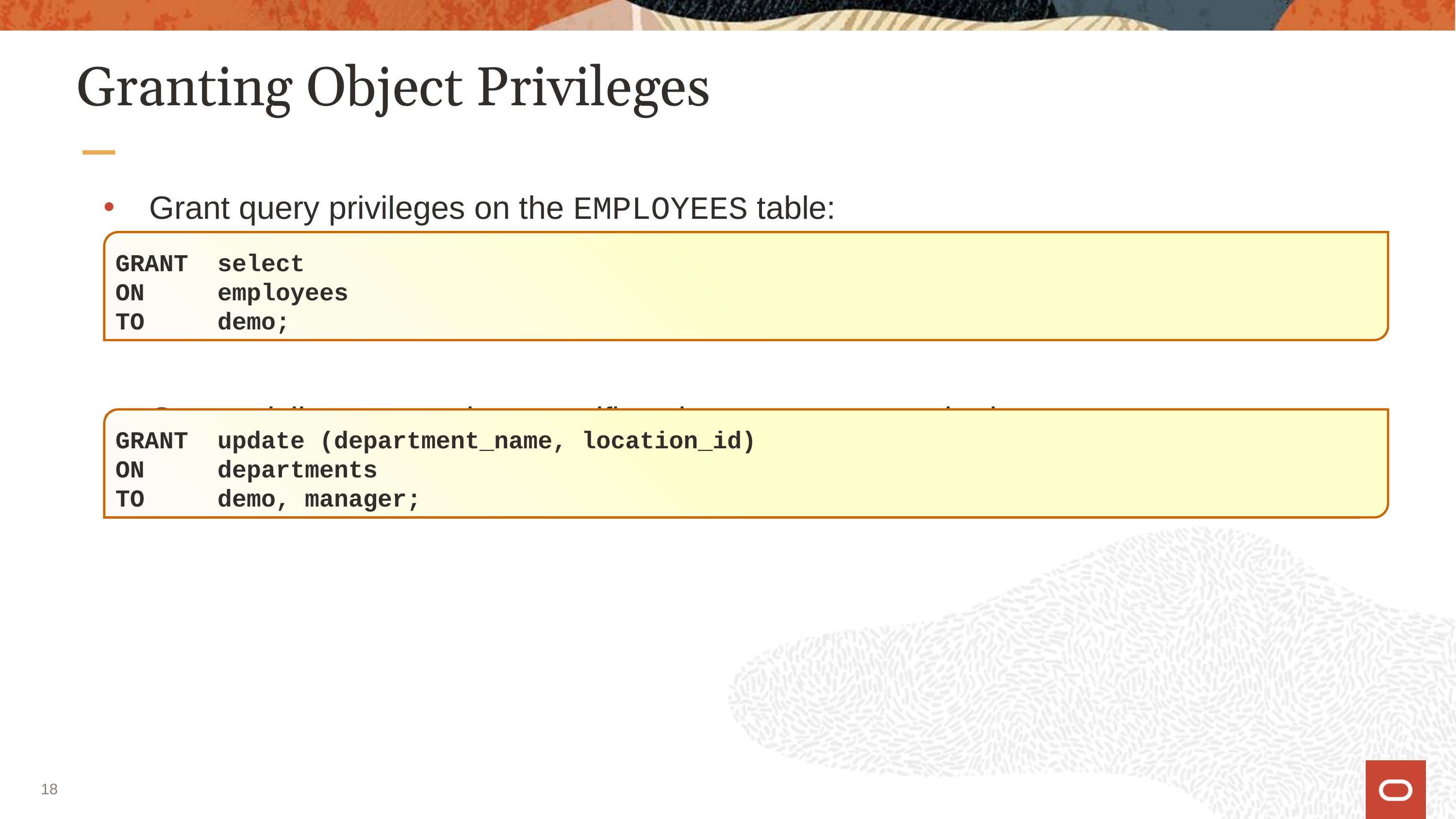

# Granting Object Privileges
Grant query privileges on the EMPLOYEES table:

Grant privileges to update specific columns to users and roles:
GRANT  select
ON     employees
TO     demo;
GRANT  update (department_name, location_id)
ON     departments
TO     demo, manager;